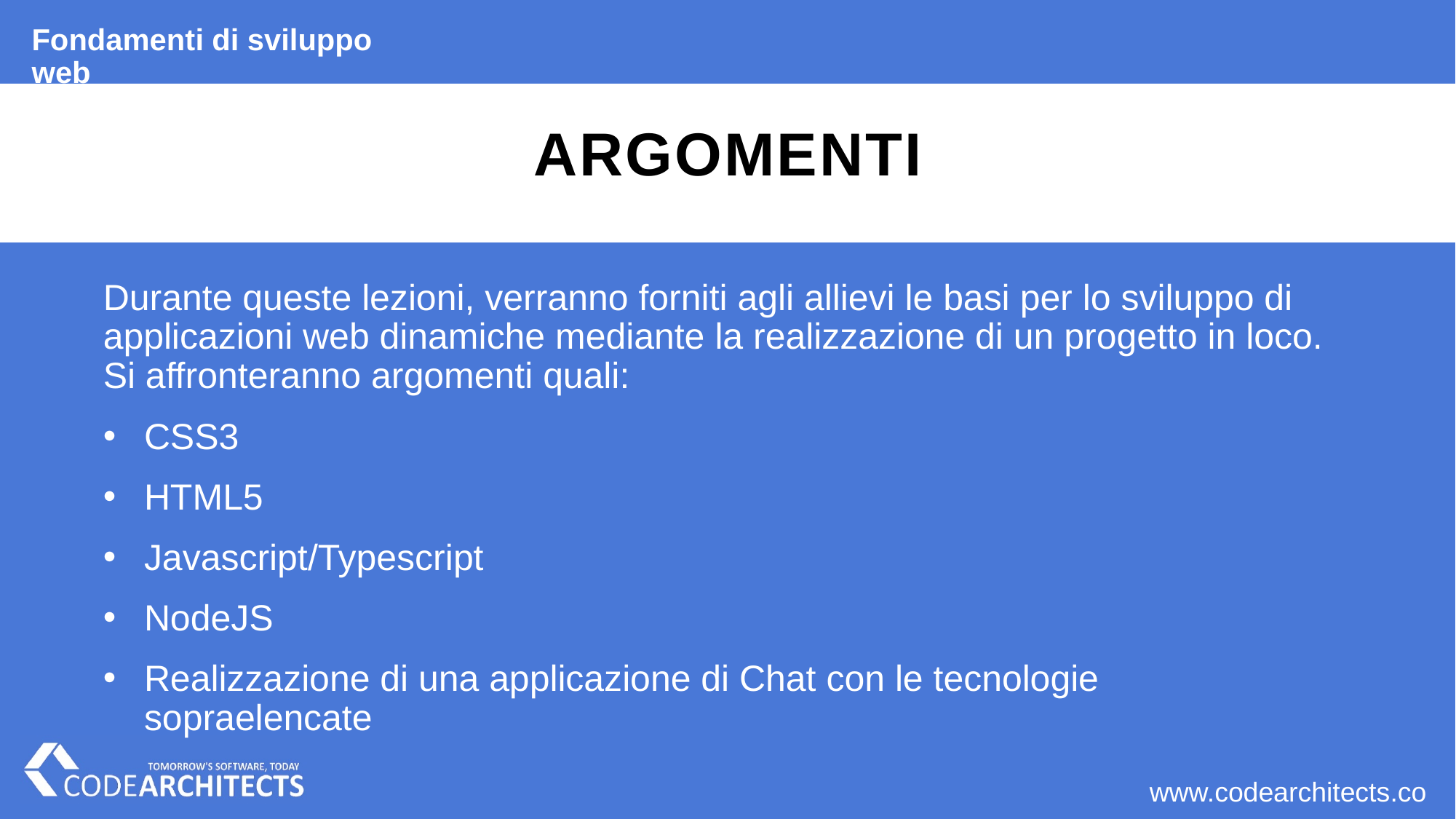

Fondamenti di sviluppo web

# Argomenti
Durante queste lezioni, verranno forniti agli allievi le basi per lo sviluppo di applicazioni web dinamiche mediante la realizzazione di un progetto in loco. Si affronteranno argomenti quali:
CSS3
HTML5
Javascript/Typescript
NodeJS
Realizzazione di una applicazione di Chat con le tecnologie sopraelencate